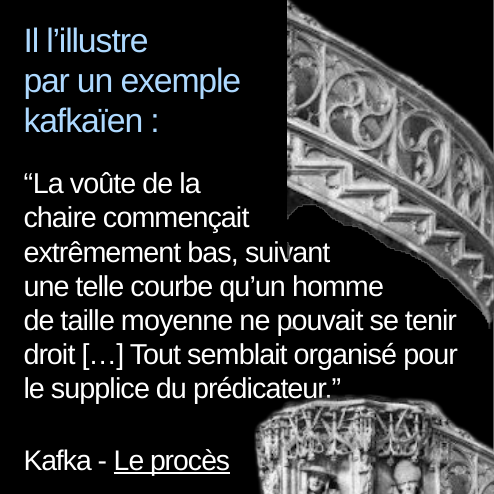

Il l’illustre
par un exemple
kafkaïen :
“La voûte de la
chaire commençait
extrêmement bas, suivant
une telle courbe qu’un homme
de taille moyenne ne pouvait se tenir droit […] Tout semblait organisé pour le supplice du prédicateur.”

Kafka - Le procès